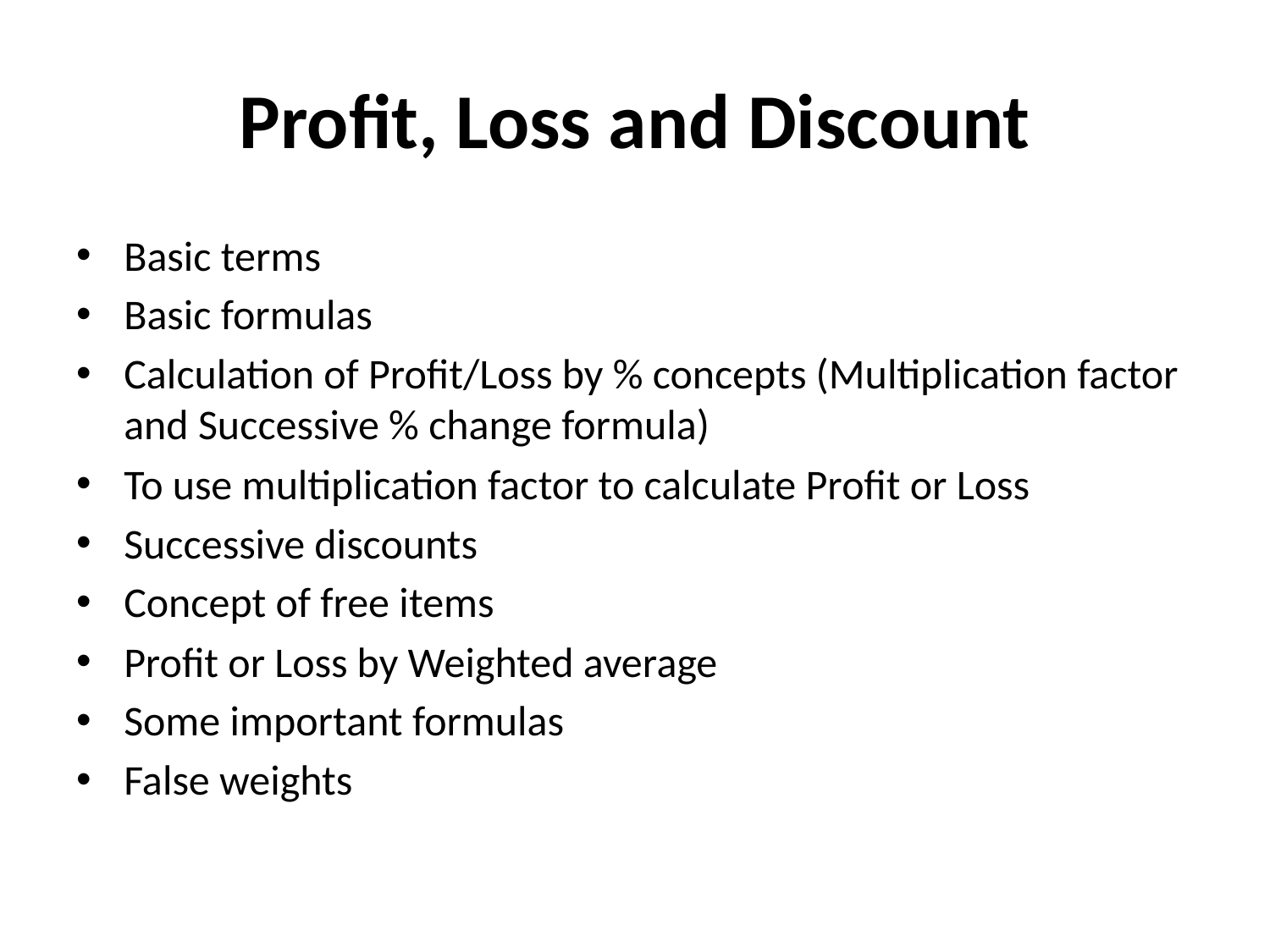

# Profit, Loss and Discount
Basic terms
Basic formulas
Calculation of Profit/Loss by % concepts (Multiplication factor and Successive % change formula)
To use multiplication factor to calculate Profit or Loss
Successive discounts
Concept of free items
Profit or Loss by Weighted average
Some important formulas
False weights